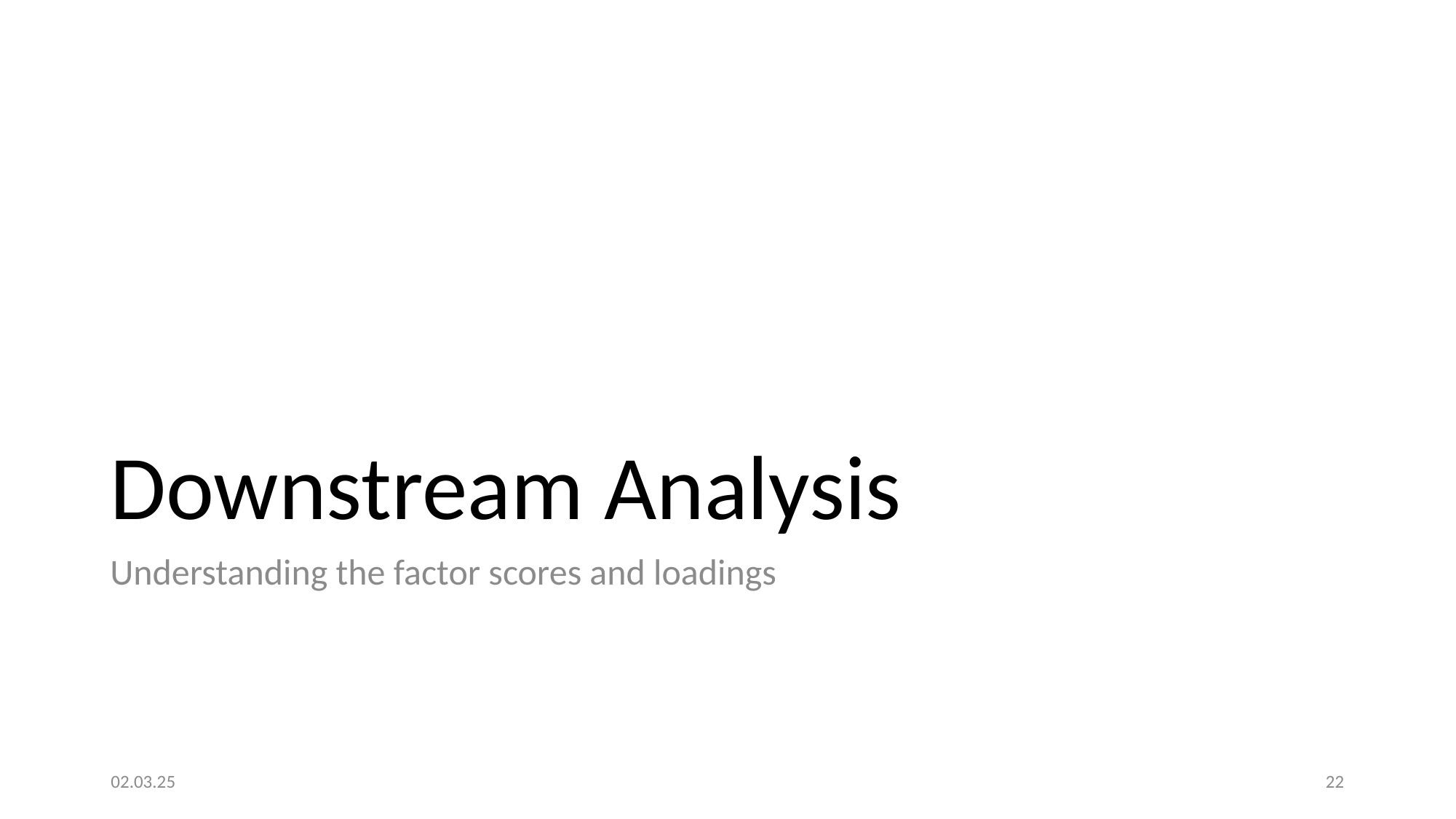

# Downstream Analysis
Understanding the factor scores and loadings
02.03.25
22